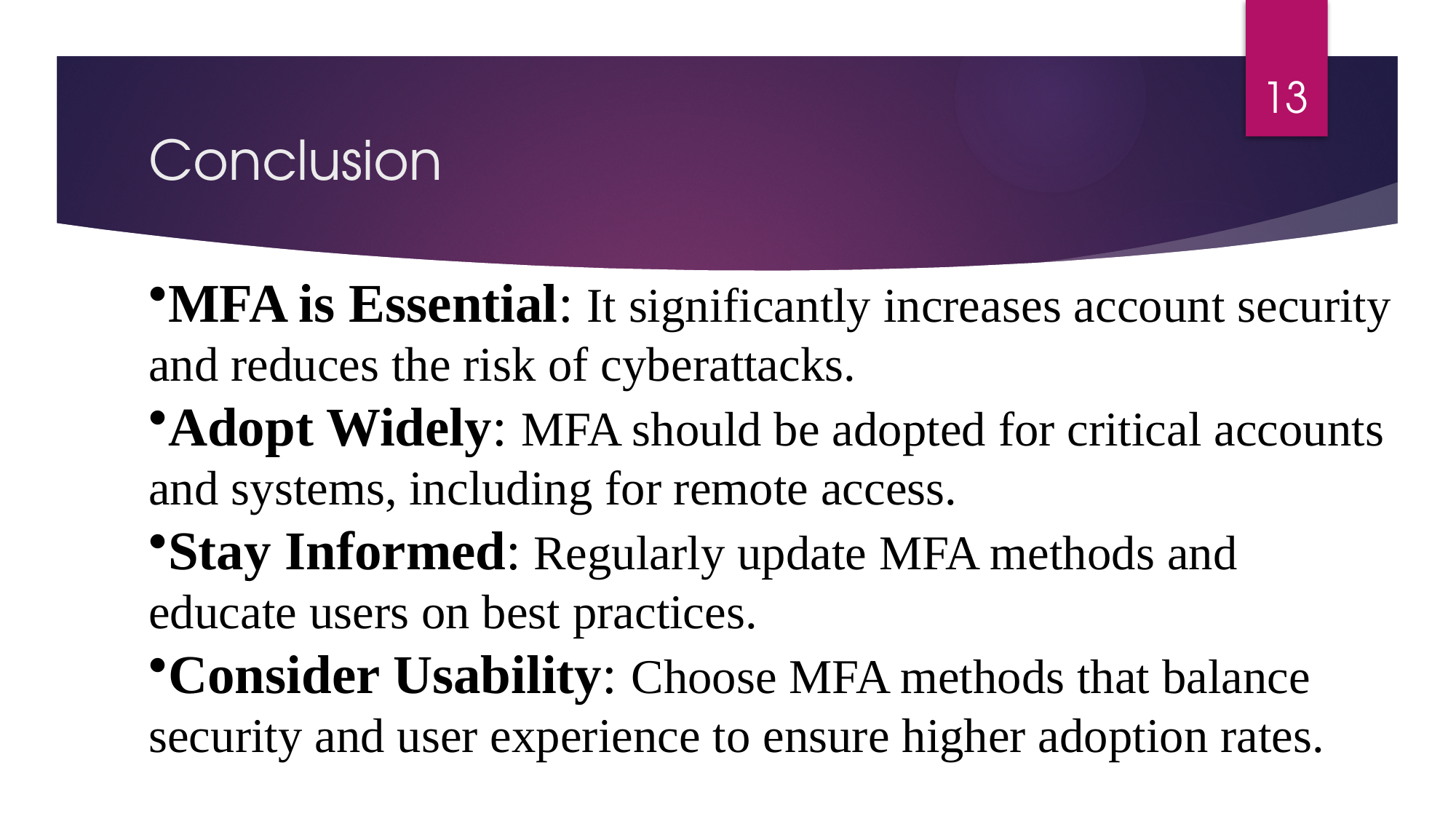

13
# Conclusion
MFA is Essential: It significantly increases account security and reduces the risk of cyberattacks.
Adopt Widely: MFA should be adopted for critical accounts and systems, including for remote access.
Stay Informed: Regularly update MFA methods and educate users on best practices.
Consider Usability: Choose MFA methods that balance security and user experience to ensure higher adoption rates.